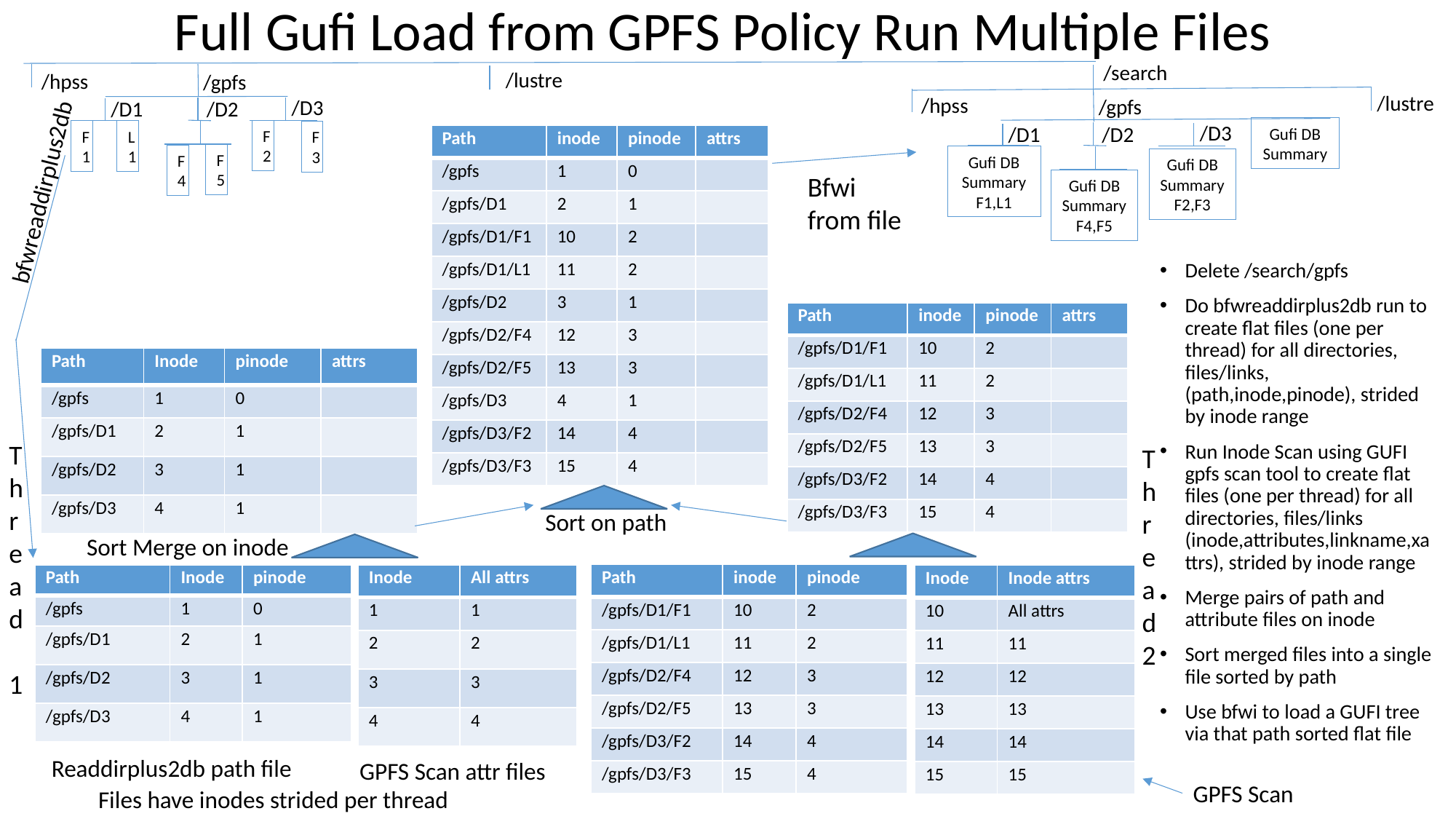

# Full Gufi Load from GPFS Policy Run Multiple Files
/search
/lustre
/hpss
/gpfs
/lustre
/hpss
/gpfs
/D3
/D1
/D2
F2
F1
L1
F3
F5
F4
/D3
/D1
/D2
Gufi DB Summary
Gufi DB
Summary
F1,L1
Gufi DB
Summary
F2,F3
Gufi DB
Summary
F4,F5
| Path | inode | pinode | attrs |
| --- | --- | --- | --- |
| /gpfs | 1 | 0 |  |
| /gpfs/D1 | 2 | 1 |  |
| /gpfs/D1/F1 | 10 | 2 |  |
| /gpfs/D1/L1 | 11 | 2 |  |
| /gpfs/D2 | 3 | 1 |  |
| /gpfs/D2/F4 | 12 | 3 |  |
| /gpfs/D2/F5 | 13 | 3 |  |
| /gpfs/D3 | 4 | 1 |  |
| /gpfs/D3/F2 | 14 | 4 |  |
| /gpfs/D3/F3 | 15 | 4 |  |
bfwreaddirplus2db
Bfwi from file
Delete /search/gpfs
Do bfwreaddirplus2db run to create flat files (one per thread) for all directories, files/links, (path,inode,pinode), strided by inode range
Run Inode Scan using GUFI gpfs scan tool to create flat files (one per thread) for all directories, files/links (inode,attributes,linkname,xattrs), strided by inode range
Merge pairs of path and attribute files on inode
Sort merged files into a single file sorted by path
Use bfwi to load a GUFI tree via that path sorted flat file
| Path | inode | pinode | attrs |
| --- | --- | --- | --- |
| /gpfs/D1/F1 | 10 | 2 |  |
| /gpfs/D1/L1 | 11 | 2 |  |
| /gpfs/D2/F4 | 12 | 3 |  |
| /gpfs/D2/F5 | 13 | 3 |  |
| /gpfs/D3/F2 | 14 | 4 |  |
| /gpfs/D3/F3 | 15 | 4 |  |
| Path | Inode | pinode | attrs |
| --- | --- | --- | --- |
| /gpfs | 1 | 0 |  |
| /gpfs/D1 | 2 | 1 |  |
| /gpfs/D2 | 3 | 1 |  |
| /gpfs/D3 | 4 | 1 |  |
Thread 1
Thread 2

Sort on path
Sort Merge on inode

| Path | inode | pinode |
| --- | --- | --- |
| /gpfs/D1/F1 | 10 | 2 |
| /gpfs/D1/L1 | 11 | 2 |
| /gpfs/D2/F4 | 12 | 3 |
| /gpfs/D2/F5 | 13 | 3 |
| /gpfs/D3/F2 | 14 | 4 |
| /gpfs/D3/F3 | 15 | 4 |
| Path | Inode | pinode |
| --- | --- | --- |
| /gpfs | 1 | 0 |
| /gpfs/D1 | 2 | 1 |
| /gpfs/D2 | 3 | 1 |
| /gpfs/D3 | 4 | 1 |
| Inode | All attrs |
| --- | --- |
| 1 | 1 |
| 2 | 2 |
| 3 | 3 |
| 4 | 4 |
| Inode | Inode attrs |
| --- | --- |
| 10 | All attrs |
| 11 | 11 |
| 12 | 12 |
| 13 | 13 |
| 14 | 14 |
| 15 | 15 |
Readdirplus2db path file
GPFS Scan attr files
GPFS Scan
Files have inodes strided per thread